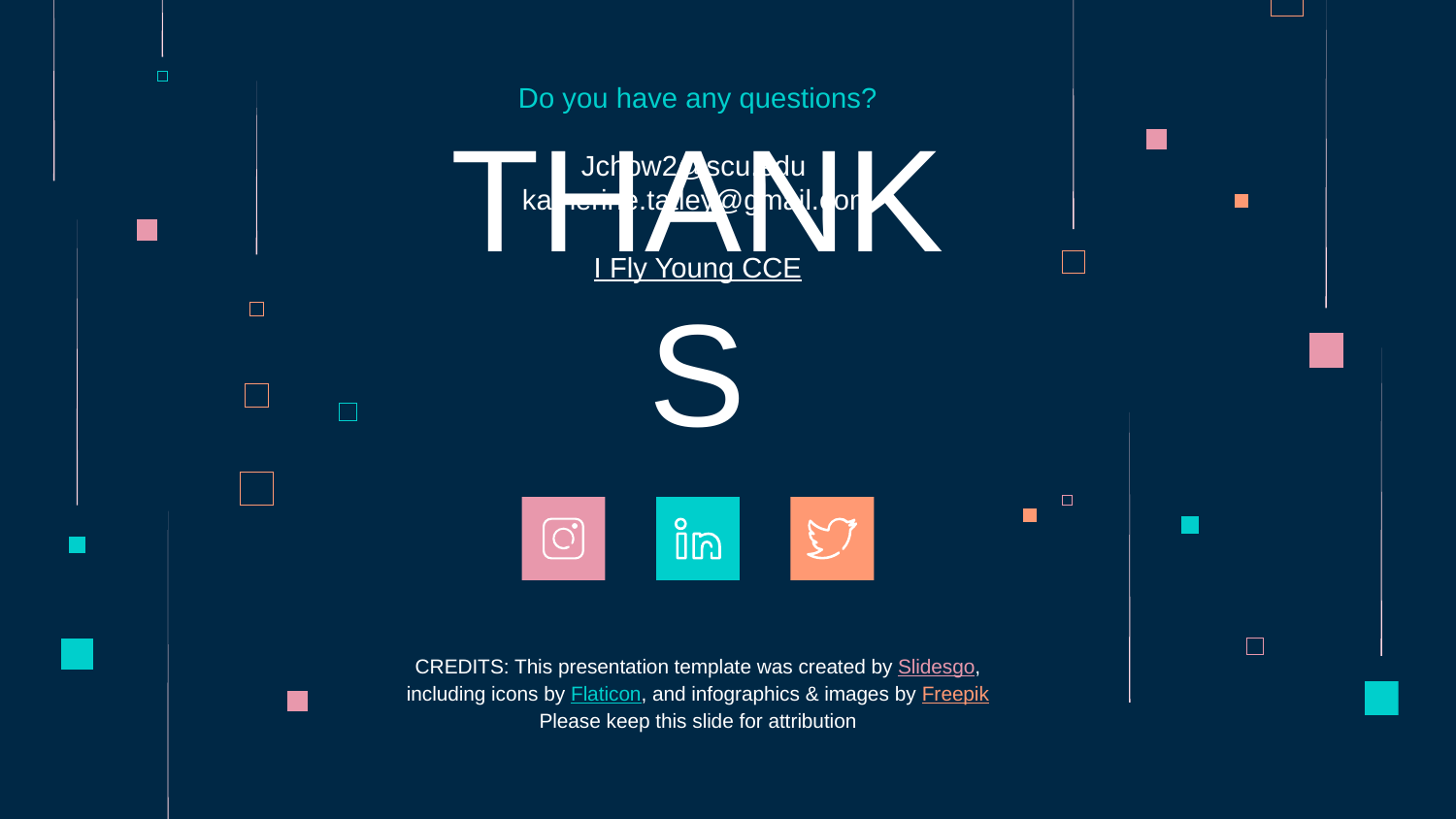

Do you have any questions?

Jchow2@scu.edu
katherine.tatley@gmail.com

I Fly Young CCE

# THANKS

Please keep this slide for attribution